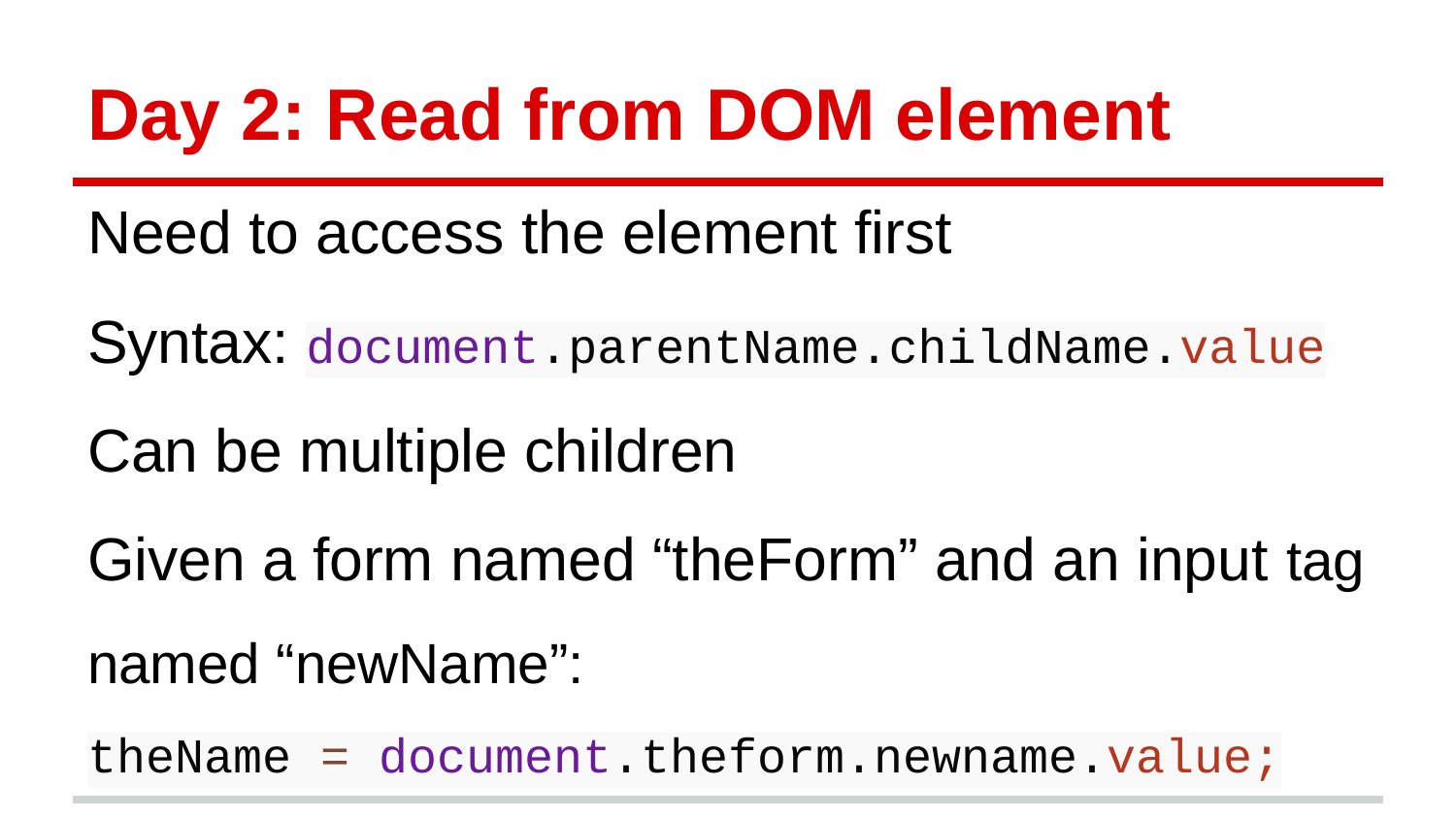

# Day 2: Read from DOM element
Need to access the element first
Syntax: document.parentName.childName.value
Can be multiple children
Given a form named “theForm” and an input tag named “newName”:
theName = document.theform.newname.value;